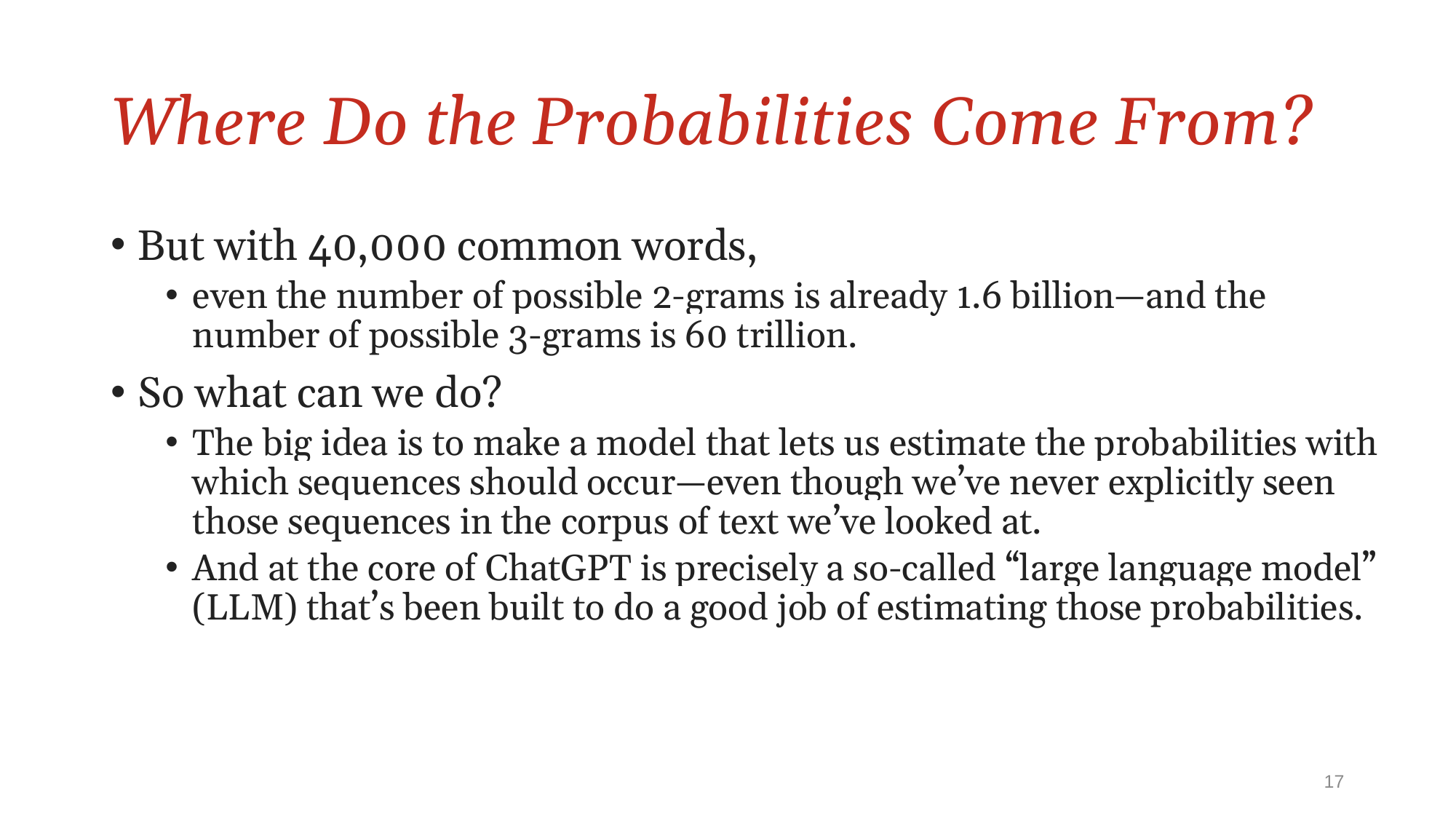

# Where Do the Probabilities Come From?
But with 40,000 common words,
even the number of possible 2-grams is already 1.6 billion—and the number of possible 3-grams is 60 trillion.
So what can we do?
The big idea is to make a model that lets us estimate the probabilities with which sequences should occur—even though we’ve never explicitly seen those sequences in the corpus of text we’ve looked at.
And at the core of ChatGPT is precisely a so-called “large language model” (LLM) that’s been built to do a good job of estimating those probabilities.
17